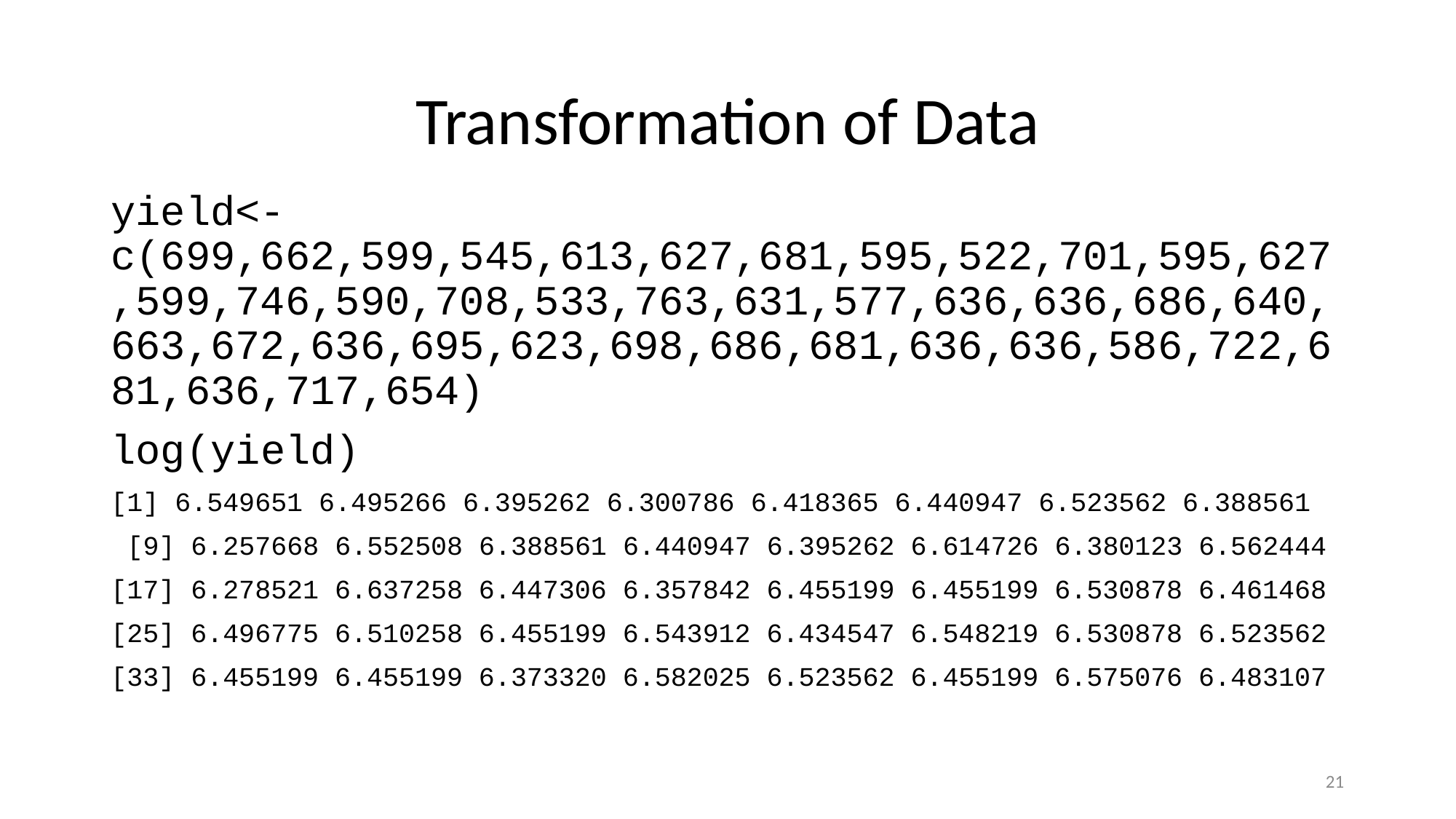

# Transformation of Data
yield<-c(699,662,599,545,613,627,681,595,522,701,595,627,599,746,590,708,533,763,631,577,636,636,686,640,663,672,636,695,623,698,686,681,636,636,586,722,681,636,717,654)
log(yield)
[1] 6.549651 6.495266 6.395262 6.300786 6.418365 6.440947 6.523562 6.388561
 [9] 6.257668 6.552508 6.388561 6.440947 6.395262 6.614726 6.380123 6.562444
[17] 6.278521 6.637258 6.447306 6.357842 6.455199 6.455199 6.530878 6.461468
[25] 6.496775 6.510258 6.455199 6.543912 6.434547 6.548219 6.530878 6.523562
[33] 6.455199 6.455199 6.373320 6.582025 6.523562 6.455199 6.575076 6.483107
21